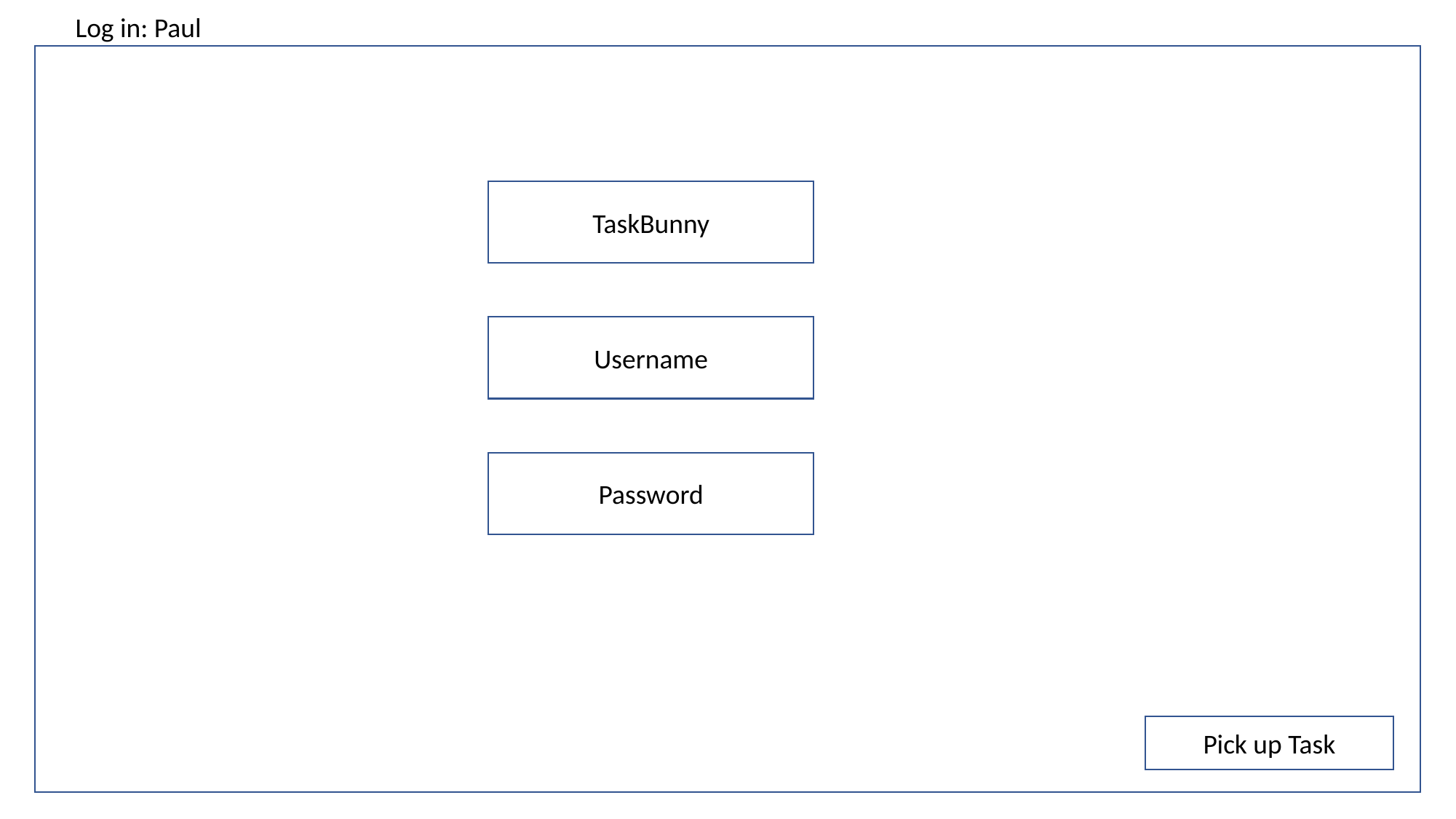

Log in: Paul

TaskBunny
Username
Password
Pick up Task